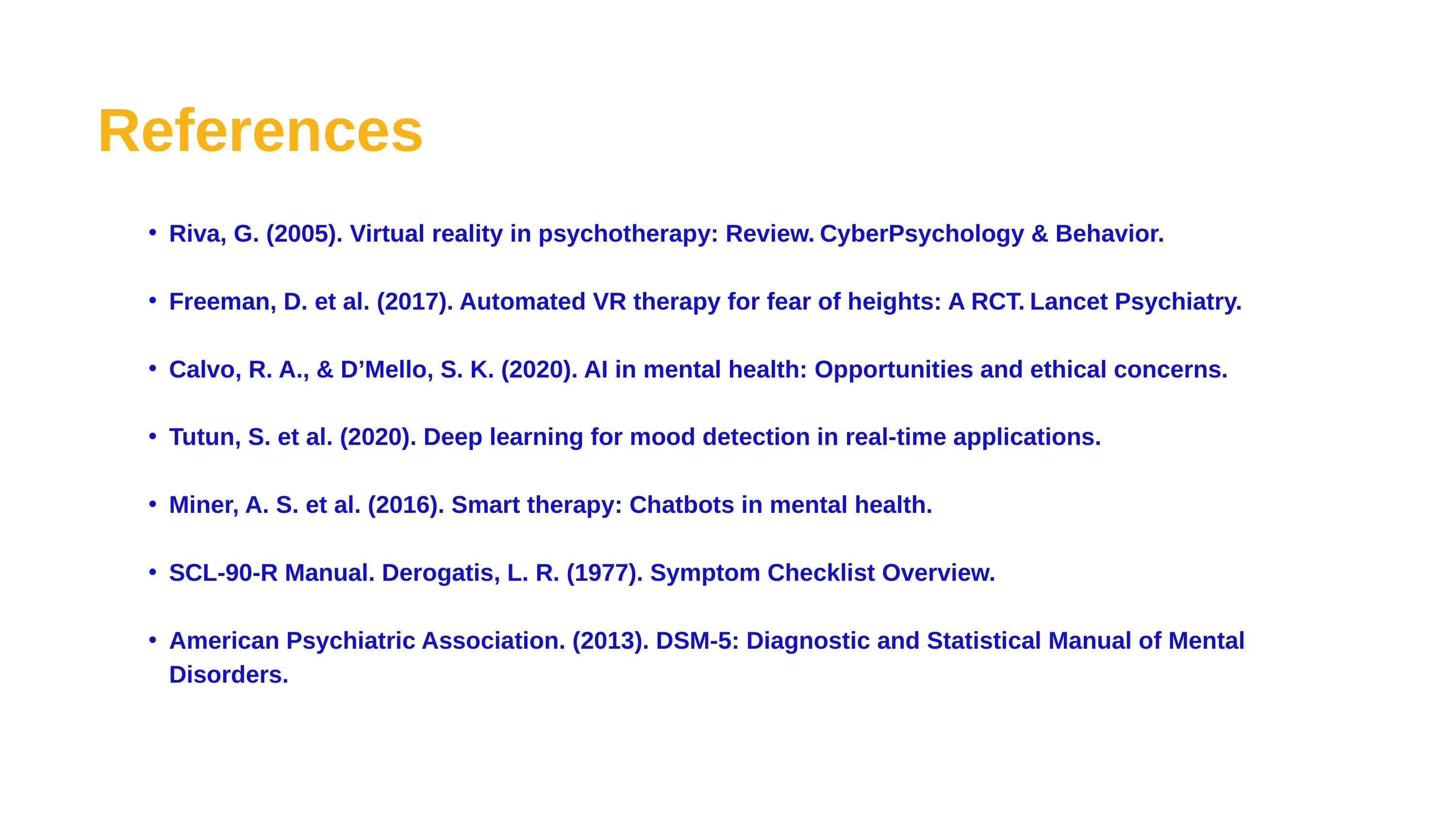

References
Riva, G. (2005). Virtual reality in psychotherapy: Review. CyberPsychology & Behavior.

Freeman, D. et al. (2017). Automated VR therapy for fear of heights: A RCT. Lancet Psychiatry.

Calvo, R. A., & D’Mello, S. K. (2020). AI in mental health: Opportunities and ethical concerns.

Tutun, S. et al. (2020). Deep learning for mood detection in real-time applications.

Miner, A. S. et al. (2016). Smart therapy: Chatbots in mental health.

SCL-90-R Manual. Derogatis, L. R. (1977). Symptom Checklist Overview.

American Psychiatric Association. (2013). DSM-5: Diagnostic and Statistical Manual of Mental Disorders.